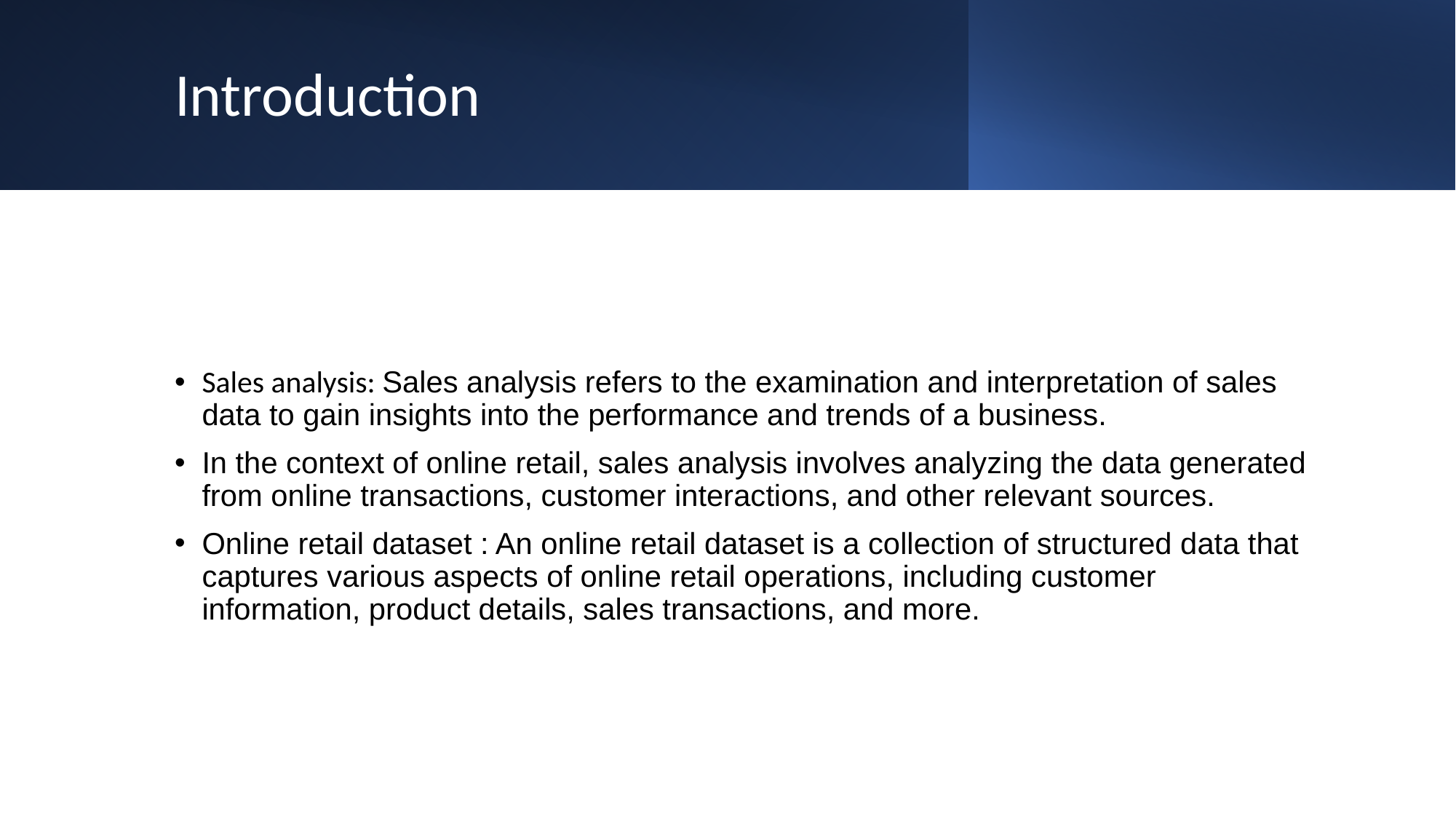

# Introduction
Sales analysis: Sales analysis refers to the examination and interpretation of sales data to gain insights into the performance and trends of a business.
In the context of online retail, sales analysis involves analyzing the data generated from online transactions, customer interactions, and other relevant sources.
Online retail dataset : An online retail dataset is a collection of structured data that captures various aspects of online retail operations, including customer information, product details, sales transactions, and more.